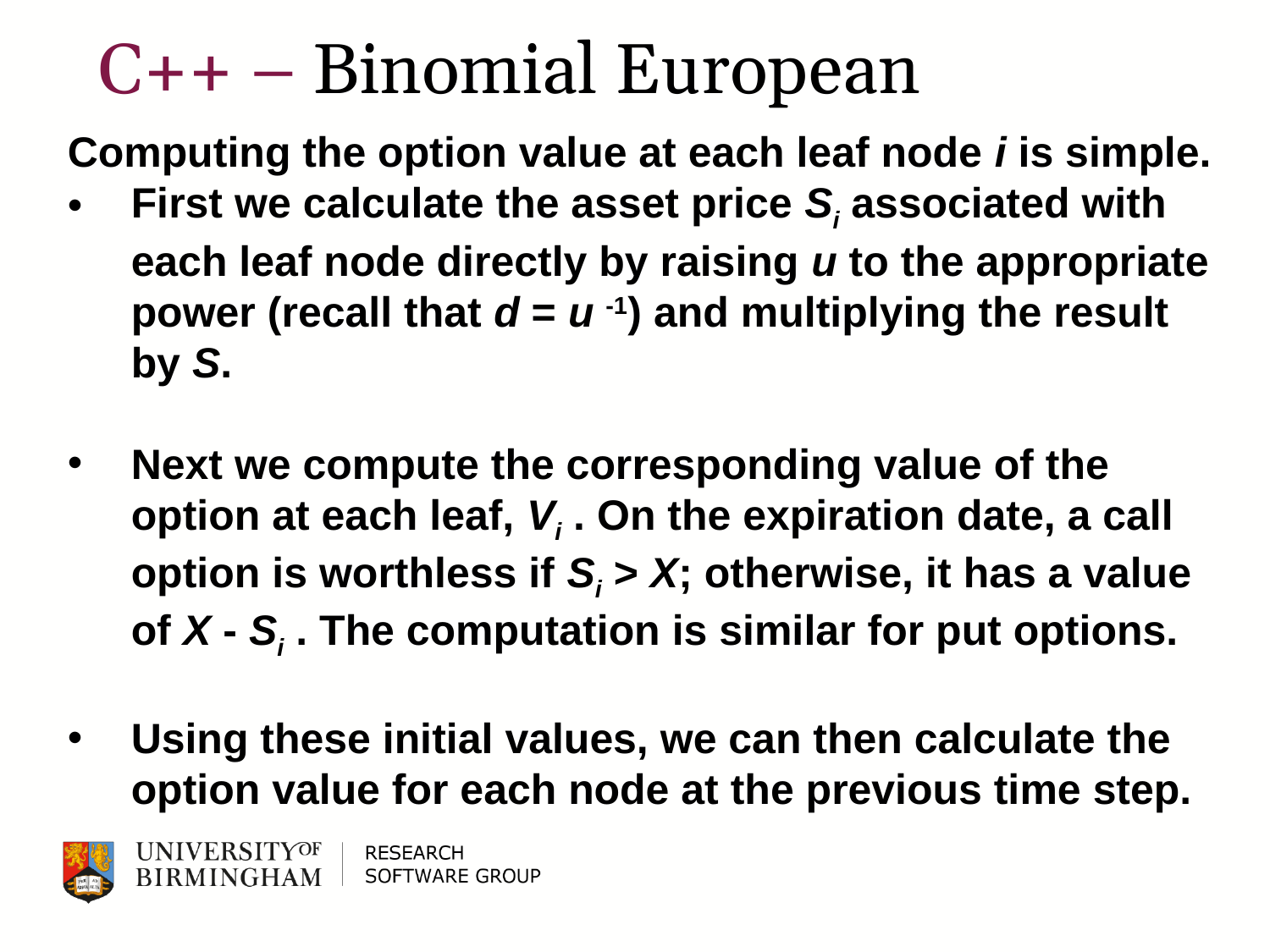

# C++ – Binomial European
Computing the option value at each leaf node i is simple.
First we calculate the asset price Si associated with each leaf node directly by raising u to the appropriate power (recall that d = u -1) and multiplying the result by S.

Next we compute the corresponding value of the option at each leaf, Vi . On the expiration date, a call option is worthless if Si > X; otherwise, it has a value of X - Si . The computation is similar for put options.

Using these initial values, we can then calculate the option value for each node at the previous time step.